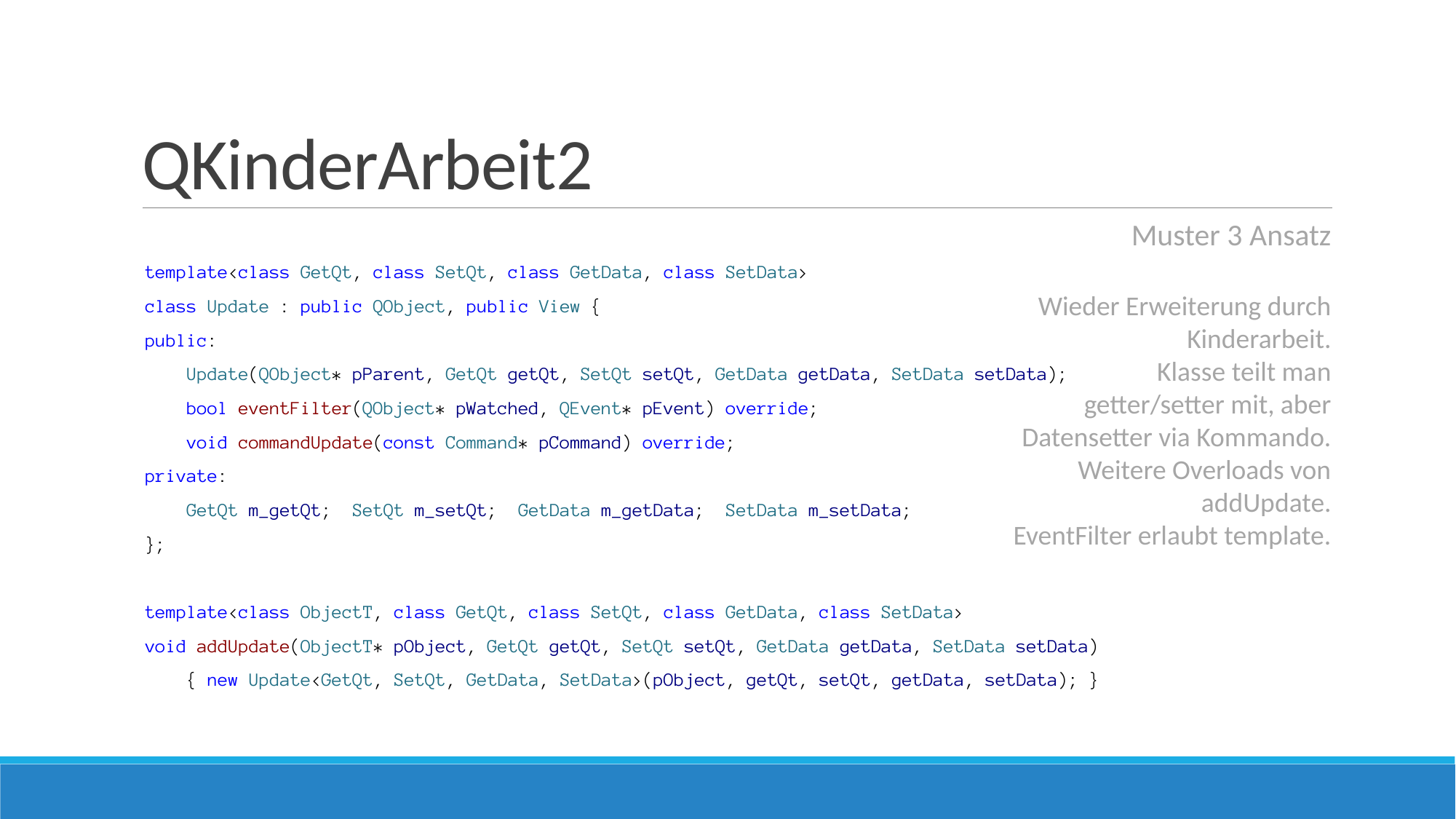

# QKinderArbeit2
Muster 3 Ansatz

Wieder Erweiterung durch Kinderarbeit.
Klasse teilt man getter/setter mit, aber
Datensetter via Kommando.
Weitere Overloads von addUpdate.
EventFilter erlaubt template.

template<class GetQt, class SetQt, class GetData, class SetData>
class Update : public QObject, public View {
public:
    Update(QObject* pParent, GetQt getQt, SetQt setQt, GetData getData, SetData setData);
    bool eventFilter(QObject* pWatched, QEvent* pEvent) override;
    void commandUpdate(const Command* pCommand) override;
private:
    GetQt m_getQt;  SetQt m_setQt;  GetData m_getData;  SetData m_setData;
};

template<class ObjectT, class GetQt, class SetQt, class GetData, class SetData>
void addUpdate(ObjectT* pObject, GetQt getQt, SetQt setQt, GetData getData, SetData setData)
    { new Update<GetQt, SetQt, GetData, SetData>(pObject, getQt, setQt, getData, setData); }